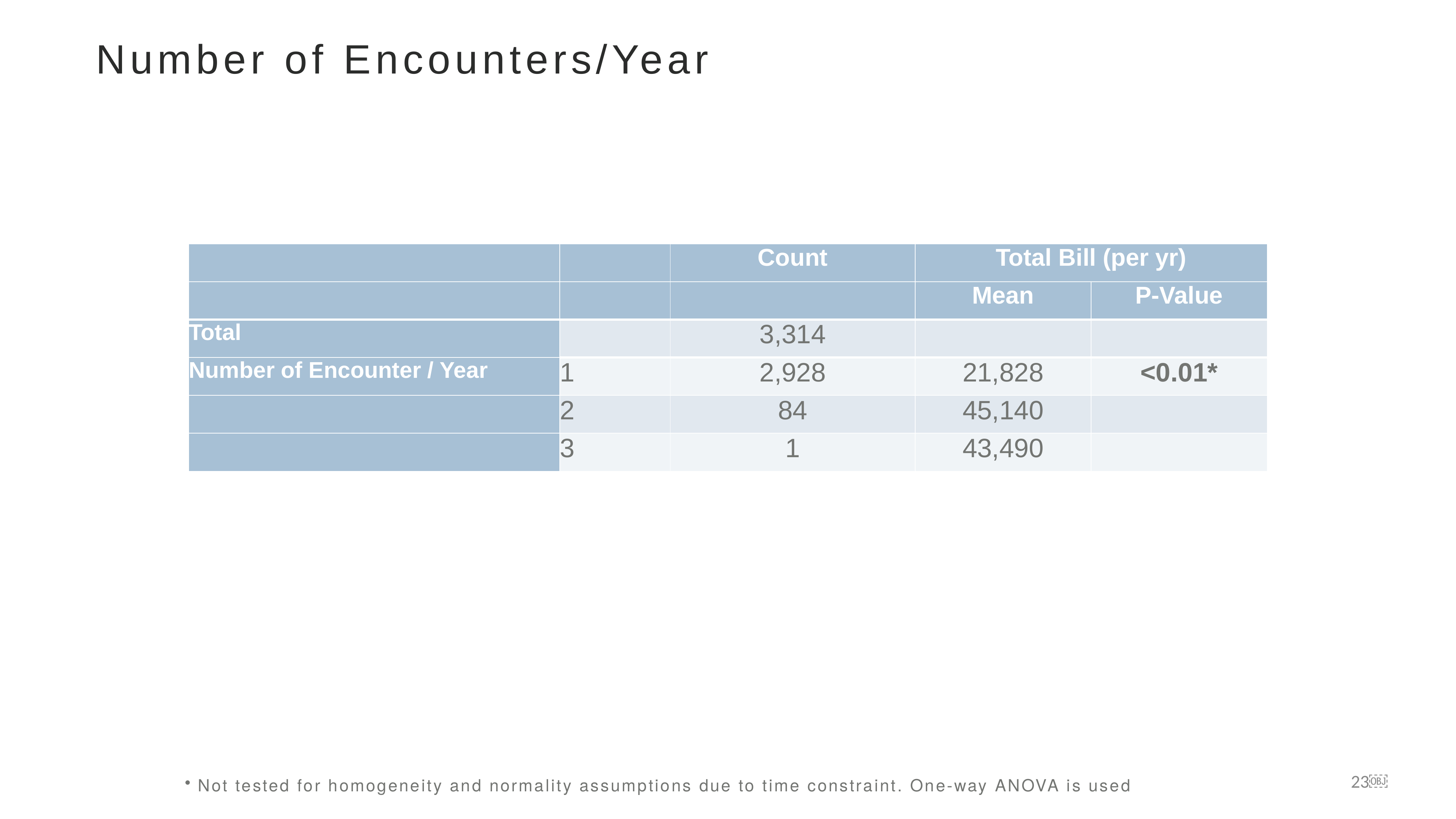

Number of Encounters/Year
23
|  |  | Count | Total Bill (per yr) |  |
| --- | --- | --- | --- | --- |
|  |  |  | Mean | P-Value |
| Total |  | 3,314 |  |  |
| Number of Encounter / Year | 1 | 2,928 | 21,828 | <0.01\* |
|  | 2 | 84 | 45,140 |  |
|  | 3 | 1 | 43,490 |  |
Not tested for homogeneity and normality assumptions due to time constraint. One-way ANOVA is used
23￼